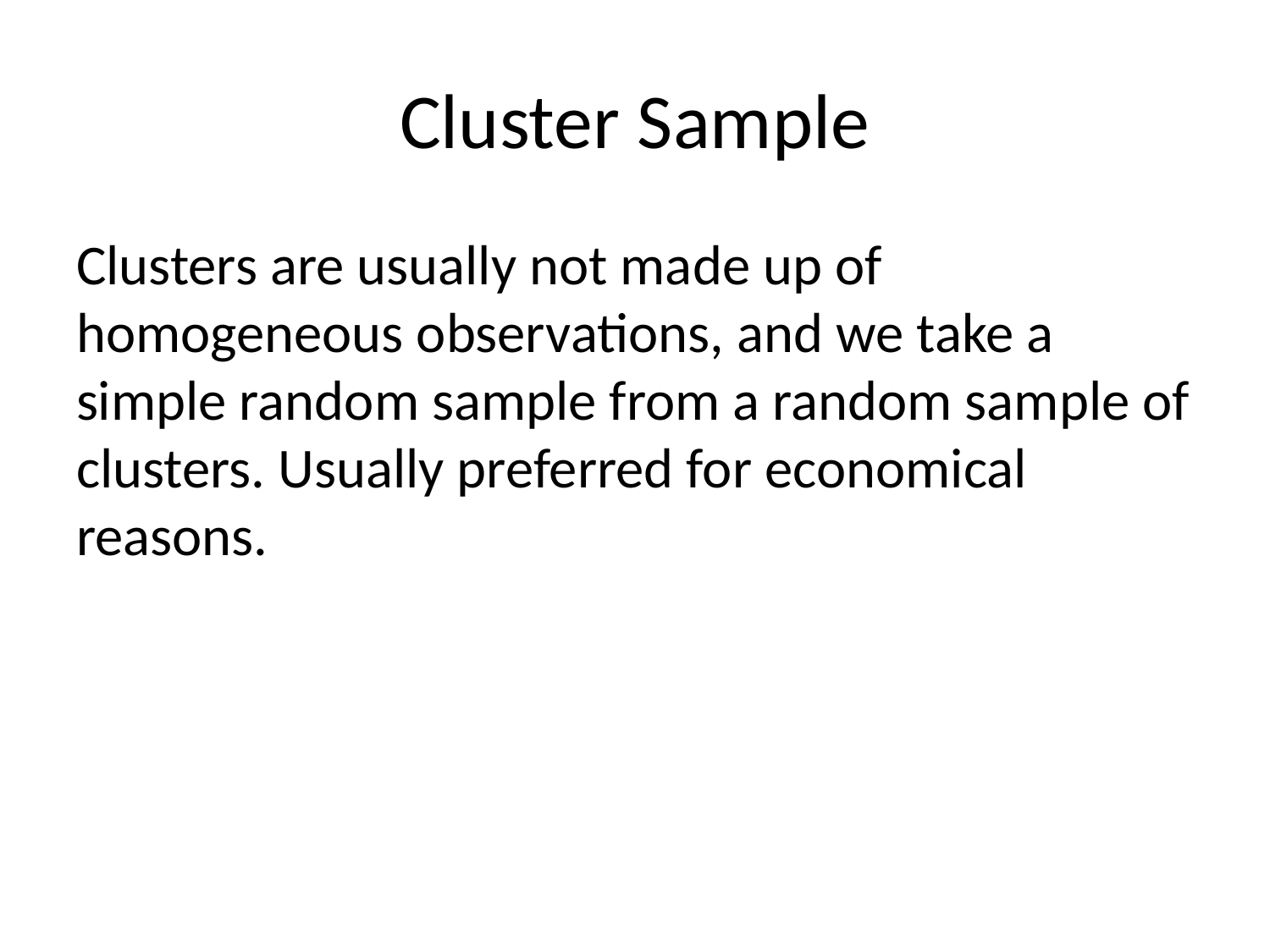

# Cluster Sample
Clusters are usually not made up of homogeneous observations, and we take a simple random sample from a random sample of clusters. Usually preferred for economical reasons.